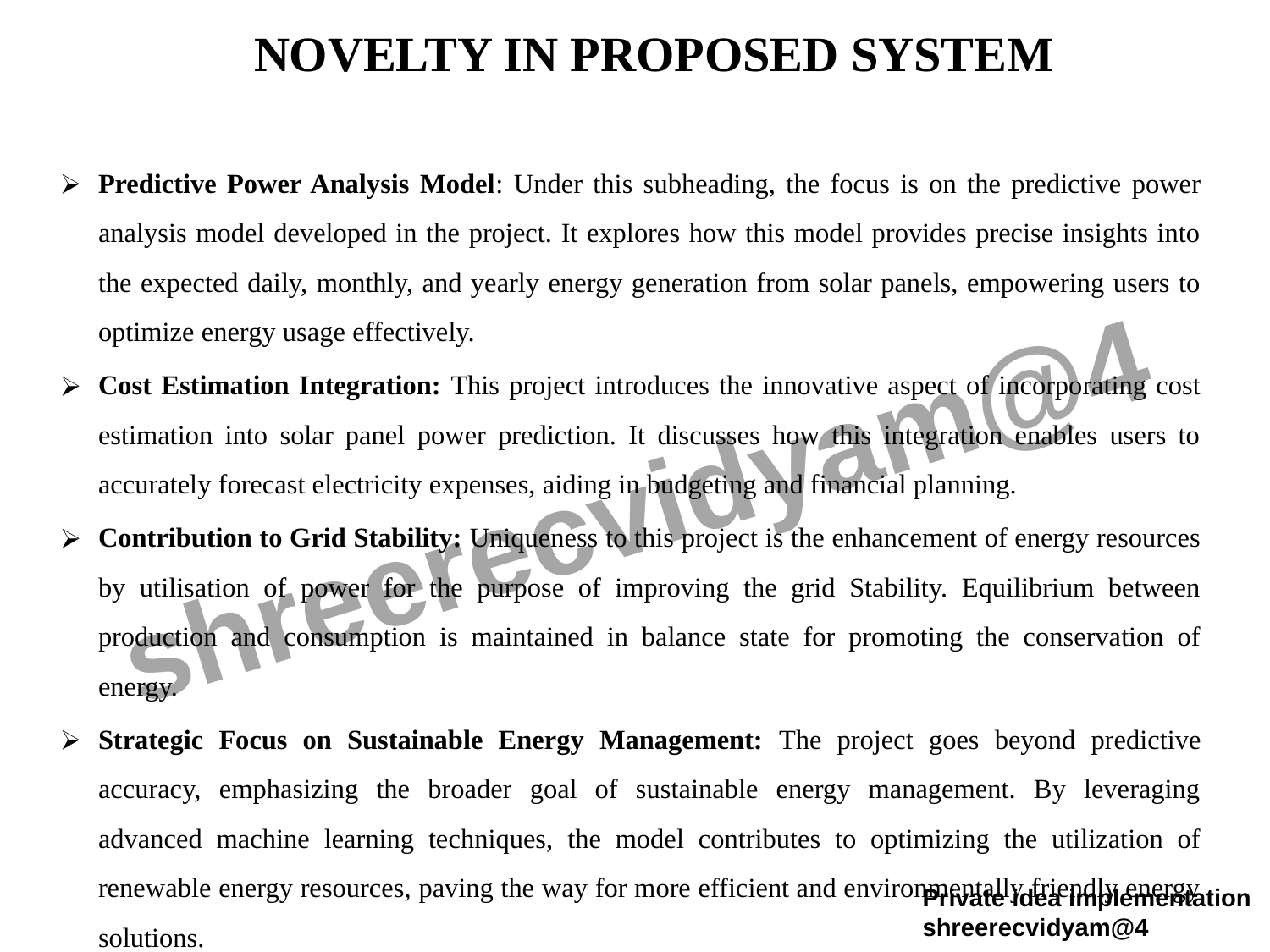

# NOVELTY IN PROPOSED SYSTEM
Predictive Power Analysis Model: Under this subheading, the focus is on the predictive power analysis model developed in the project. It explores how this model provides precise insights into the expected daily, monthly, and yearly energy generation from solar panels, empowering users to optimize energy usage effectively.
Cost Estimation Integration: This project introduces the innovative aspect of incorporating cost estimation into solar panel power prediction. It discusses how this integration enables users to accurately forecast electricity expenses, aiding in budgeting and financial planning.
Contribution to Grid Stability: Uniqueness to this project is the enhancement of energy resources by utilisation of power for the purpose of improving the grid Stability. Equilibrium between production and consumption is maintained in balance state for promoting the conservation of energy.
Strategic Focus on Sustainable Energy Management: The project goes beyond predictive accuracy, emphasizing the broader goal of sustainable energy management. By leveraging advanced machine learning techniques, the model contributes to optimizing the utilization of renewable energy resources, paving the way for more efficient and environmentally friendly energy solutions.